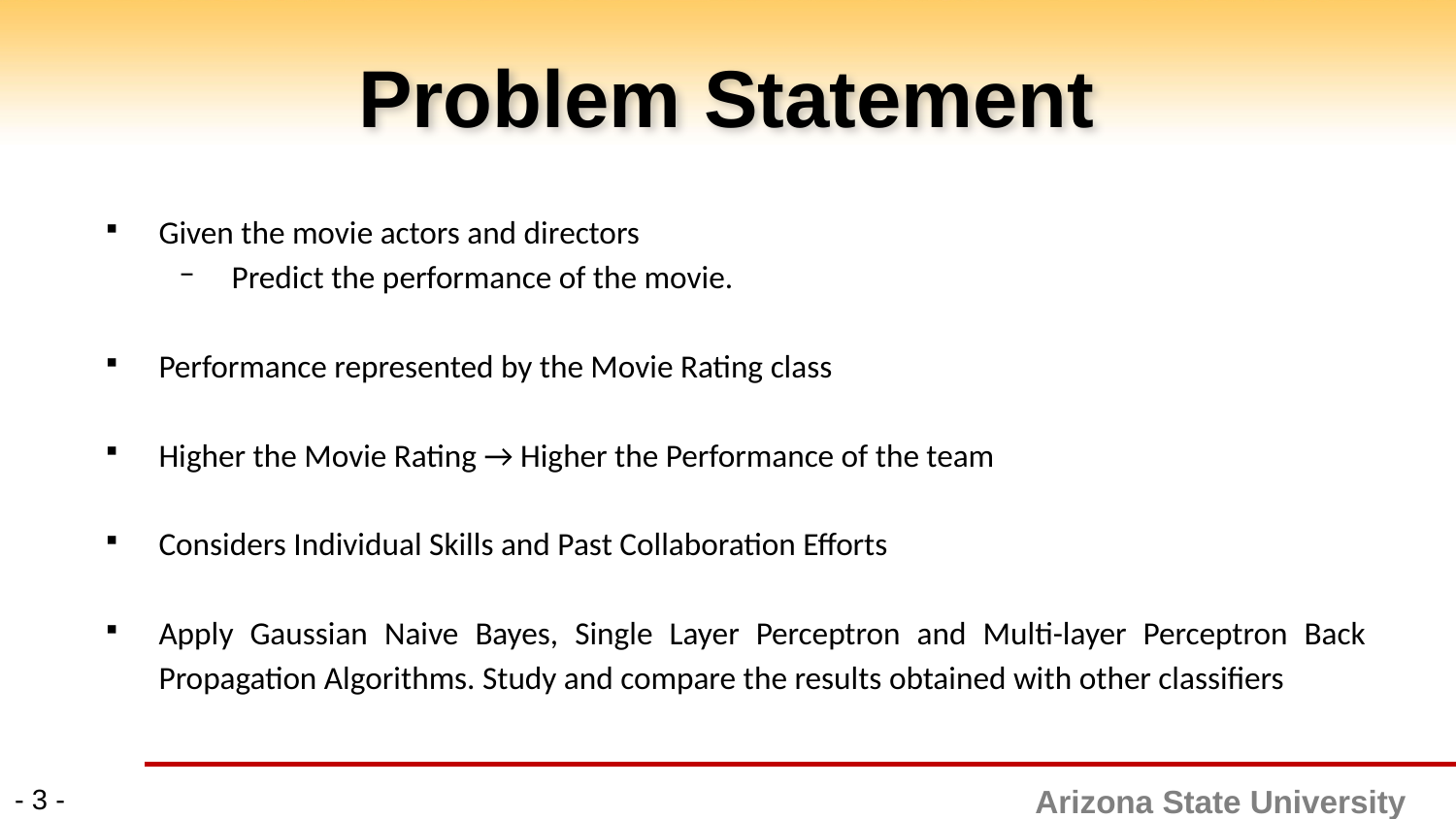

# Problem Statement
Given the movie actors and directors
Predict the performance of the movie.

Performance represented by the Movie Rating class

Higher the Movie Rating → Higher the Performance of the team

Considers Individual Skills and Past Collaboration Efforts

Apply Gaussian Naive Bayes, Single Layer Perceptron and Multi-layer Perceptron Back Propagation Algorithms. Study and compare the results obtained with other classifiers

- 3 -